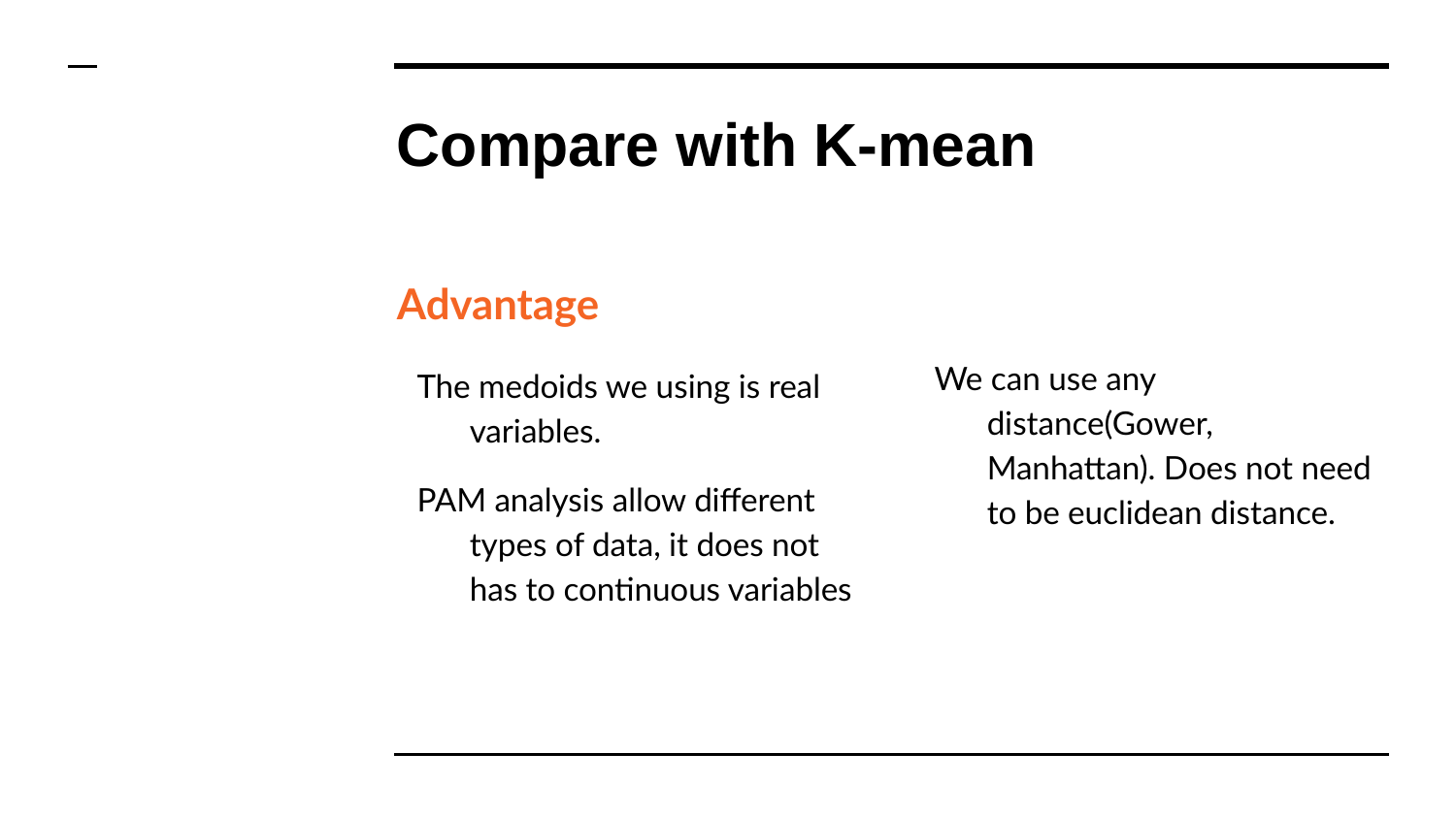

# Compare with K-mean
Advantage
The medoids we using is real variables.
PAM analysis allow different types of data, it does not has to continuous variables

We can use any distance(Gower, Manhattan). Does not need to be euclidean distance.